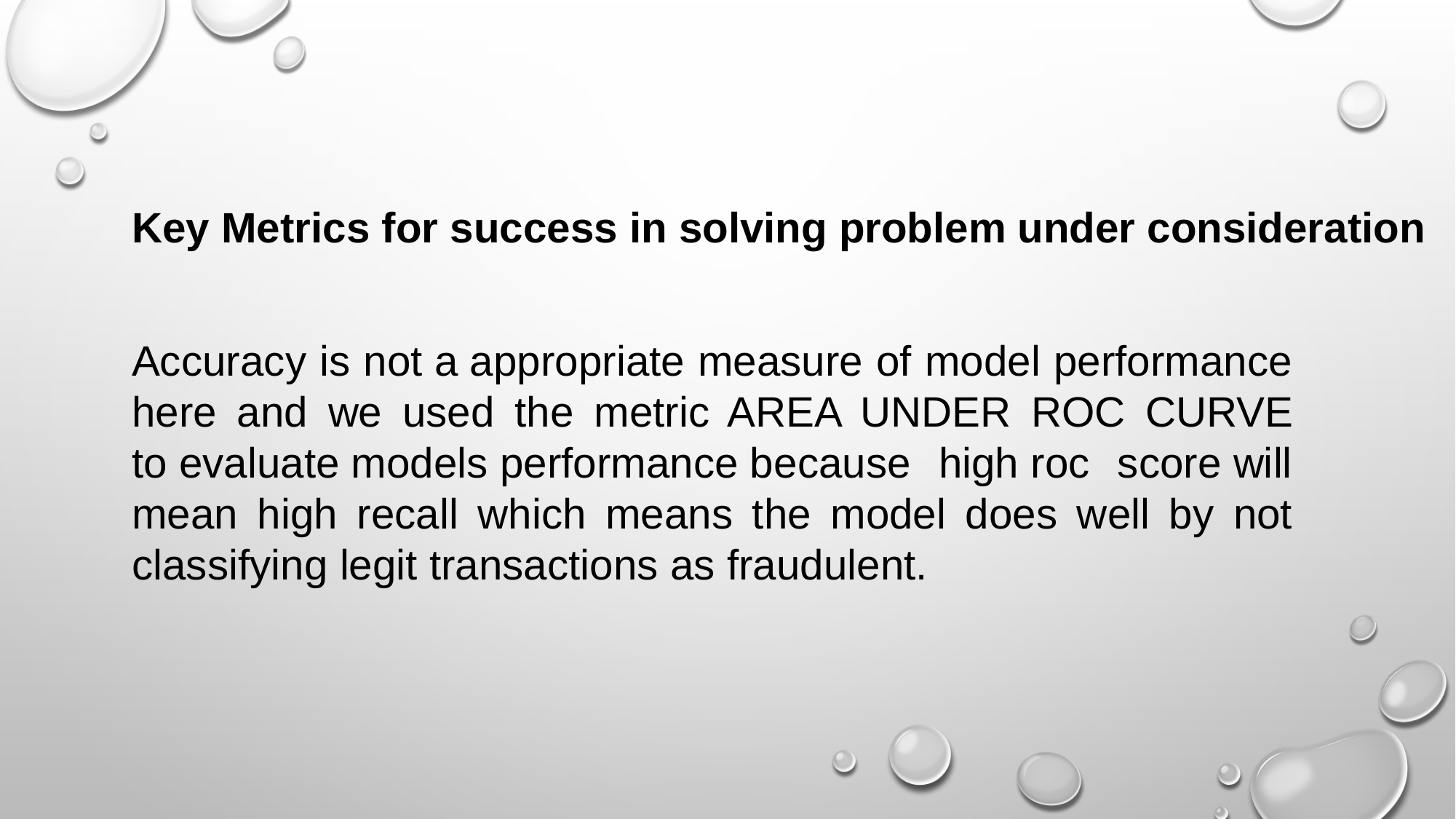

Key Metrics for success in solving problem under consideration
Accuracy is not a appropriate measure of model performance here and we used the metric AREA UNDER ROC CURVE to evaluate models performance because high roc score will mean high recall which means the model does well by not classifying legit transactions as fraudulent.